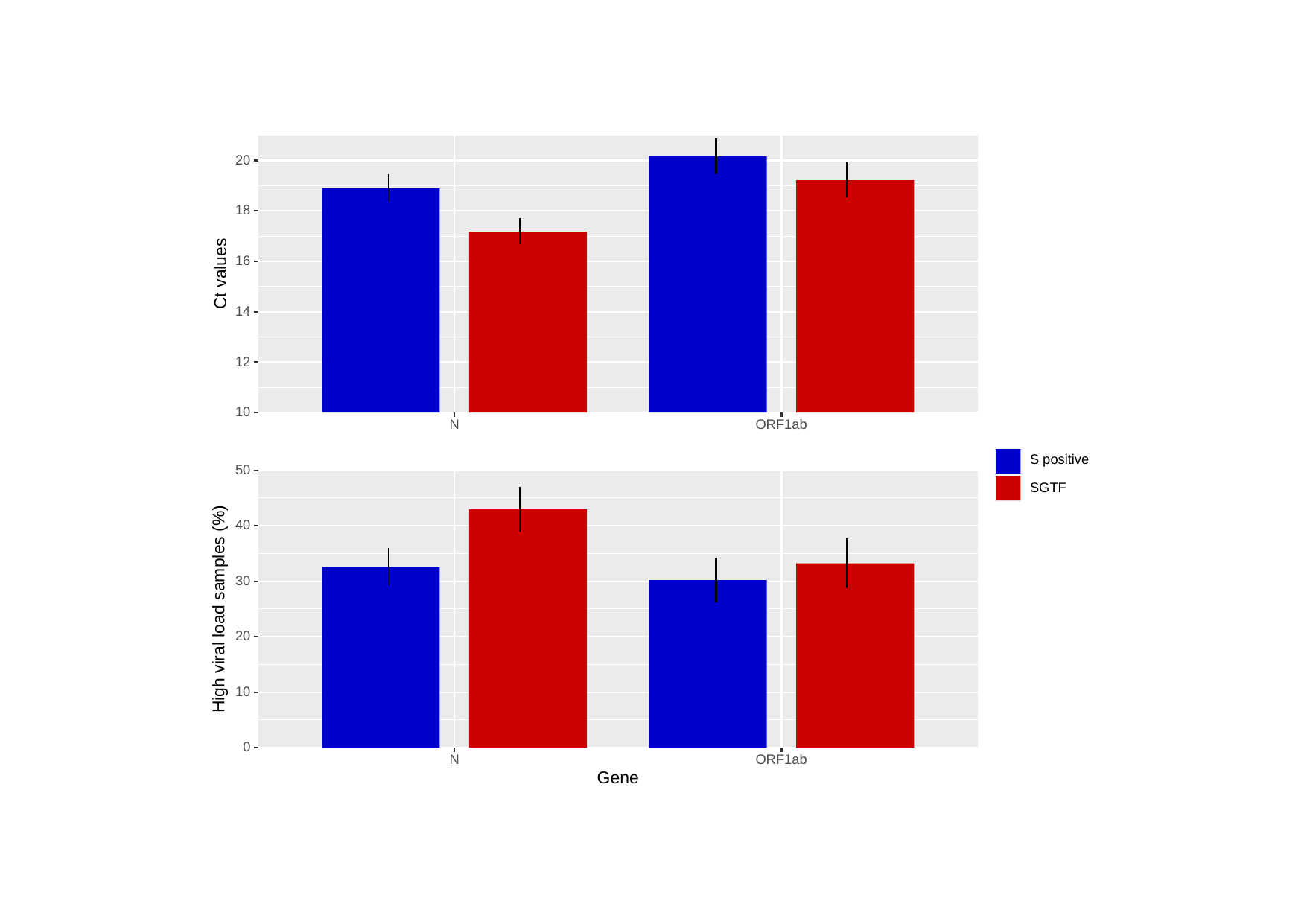

20

18

16

Ct values

14

12

10

ORF1ab
N

S positive

50

SGTF

40

30

High viral load samples (%)

20

10

0

ORF1ab
N
Gene